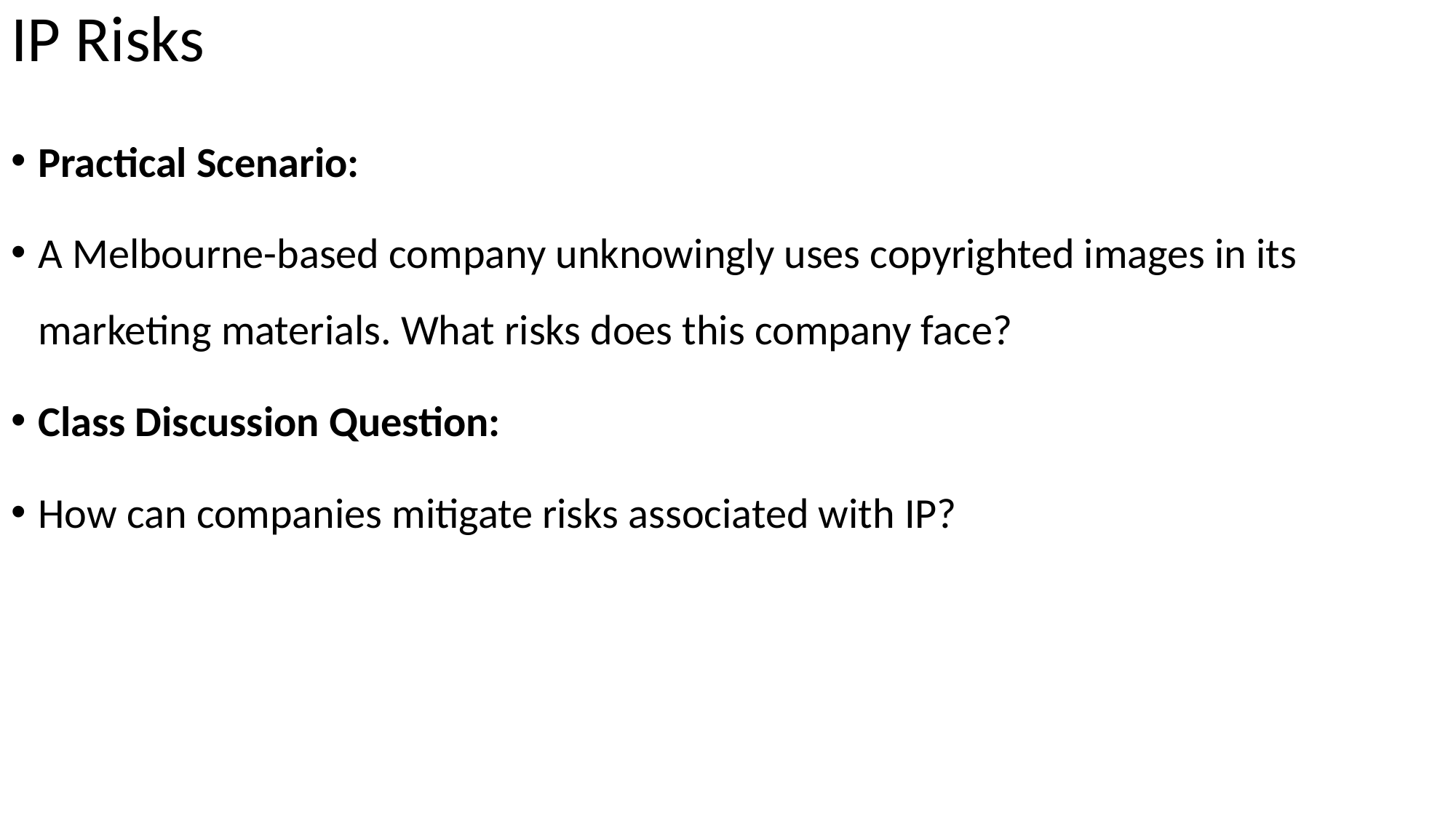

# IP Risks
Practical Scenario:
A Melbourne-based company unknowingly uses copyrighted images in its marketing materials. What risks does this company face?
Class Discussion Question:
How can companies mitigate risks associated with IP?